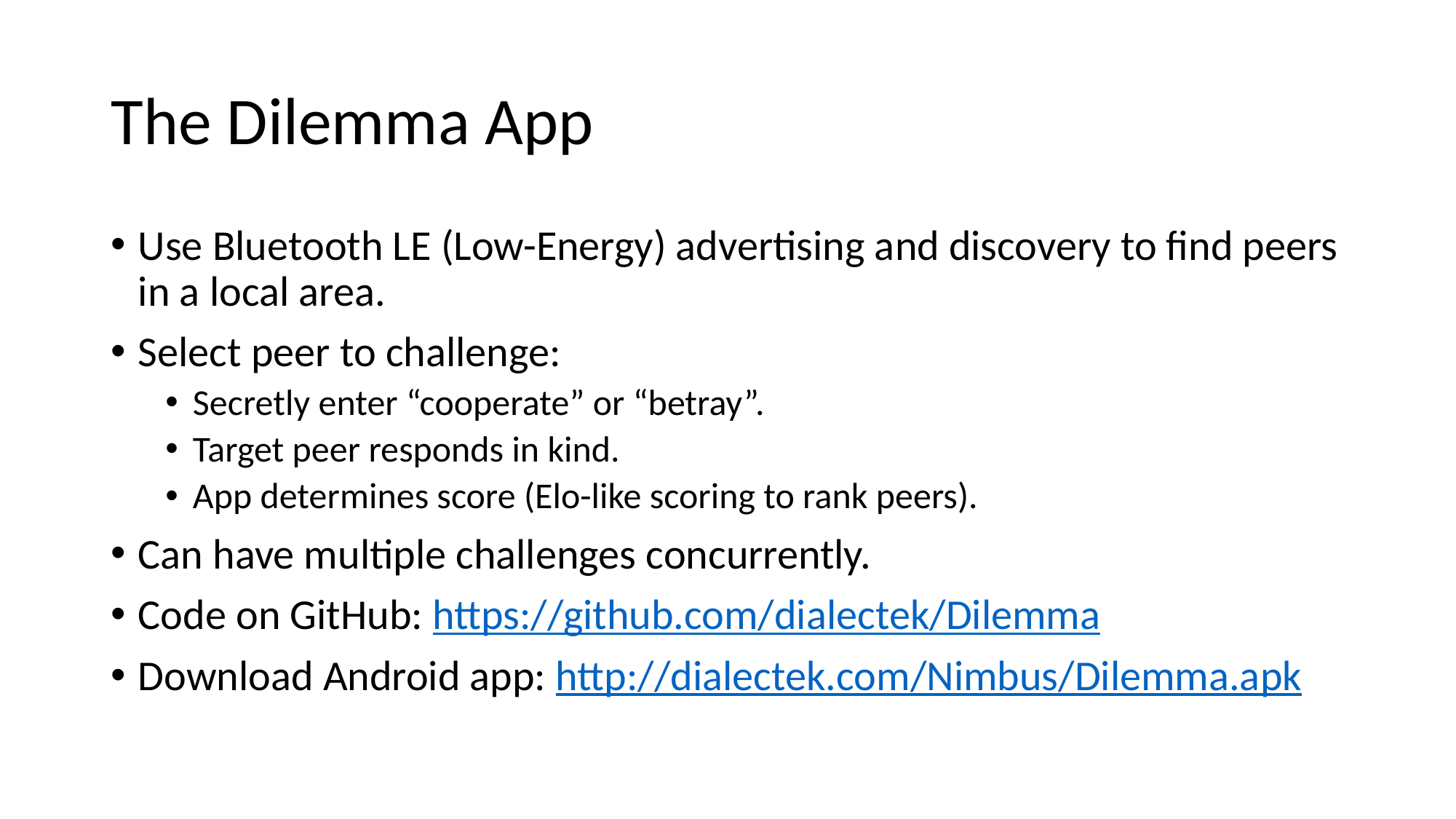

# The Dilemma App
Use Bluetooth LE (Low-Energy) advertising and discovery to find peers in a local area.
Select peer to challenge:
Secretly enter “cooperate” or “betray”.
Target peer responds in kind.
App determines score (Elo-like scoring to rank peers).
Can have multiple challenges concurrently.
Code on GitHub: https://github.com/dialectek/Dilemma
Download Android app: http://dialectek.com/Nimbus/Dilemma.apk